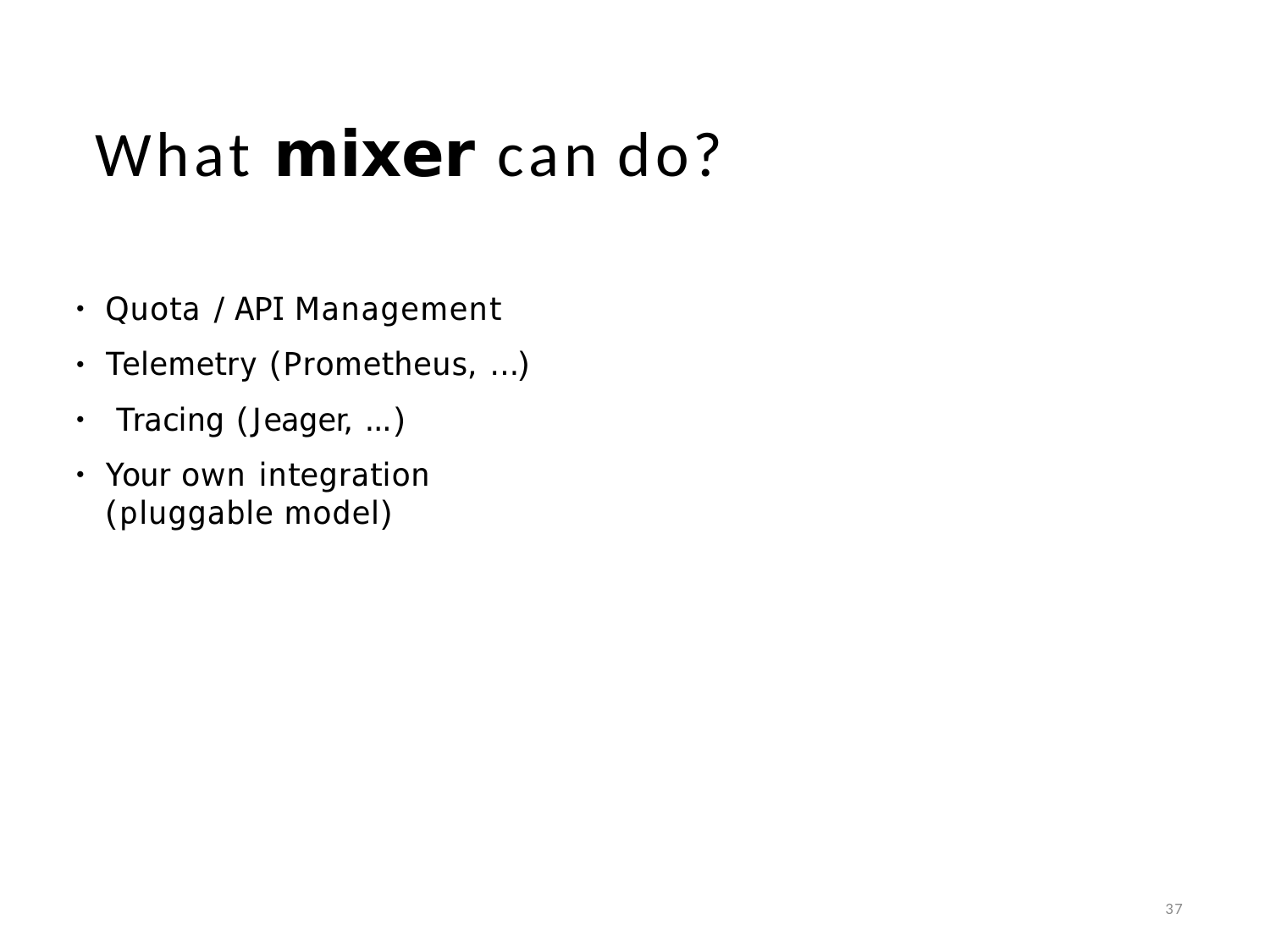

# What mixer can do?
Quota / API Management  Telemetry (Prometheus, ...)  Tracing (Jeager, …)
Your own integration (pluggable model)
●
●
●
●
37